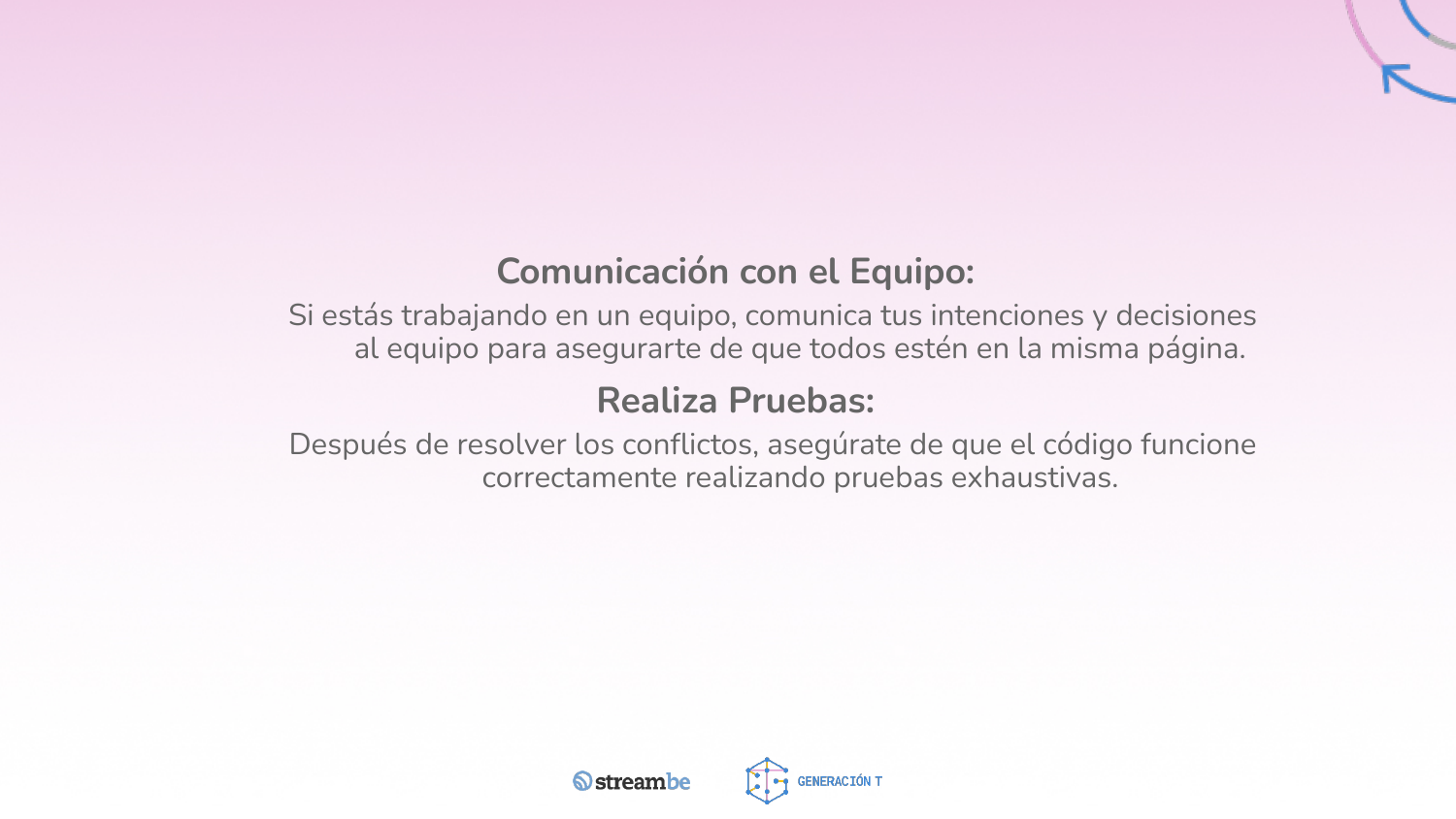

Comunicación con el Equipo:
Si estás trabajando en un equipo, comunica tus intenciones y decisiones al equipo para asegurarte de que todos estén en la misma página.
Realiza Pruebas:
Después de resolver los conflictos, asegúrate de que el código funcione correctamente realizando pruebas exhaustivas.